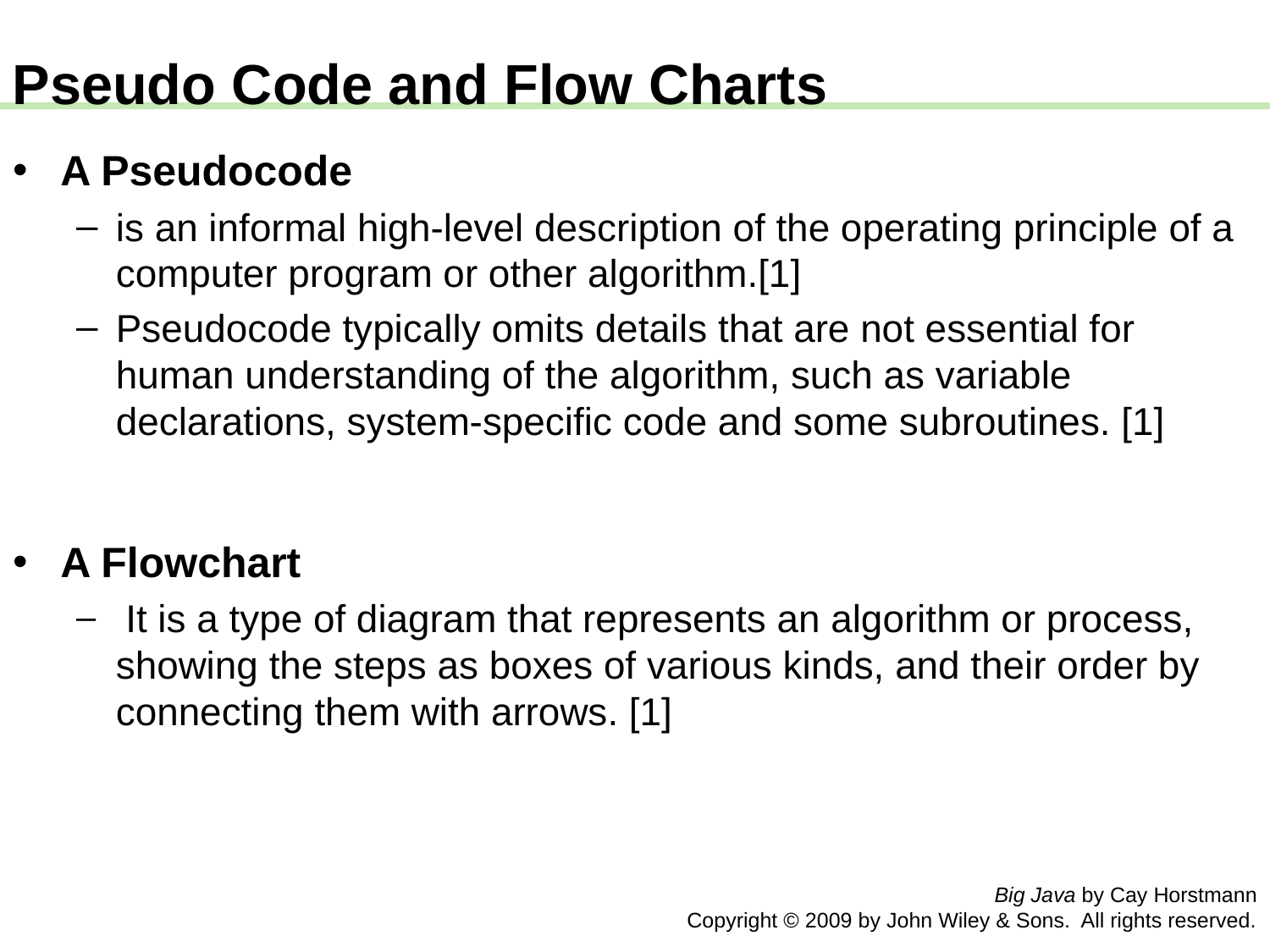

Pseudo Code and Flow Charts
A Pseudocode
is an informal high-level description of the operating principle of a computer program or other algorithm.[1]
Pseudocode typically omits details that are not essential for human understanding of the algorithm, such as variable declarations, system-specific code and some subroutines. [1]

A Flowchart
 It is a type of diagram that represents an algorithm or process, showing the steps as boxes of various kinds, and their order by connecting them with arrows. [1]